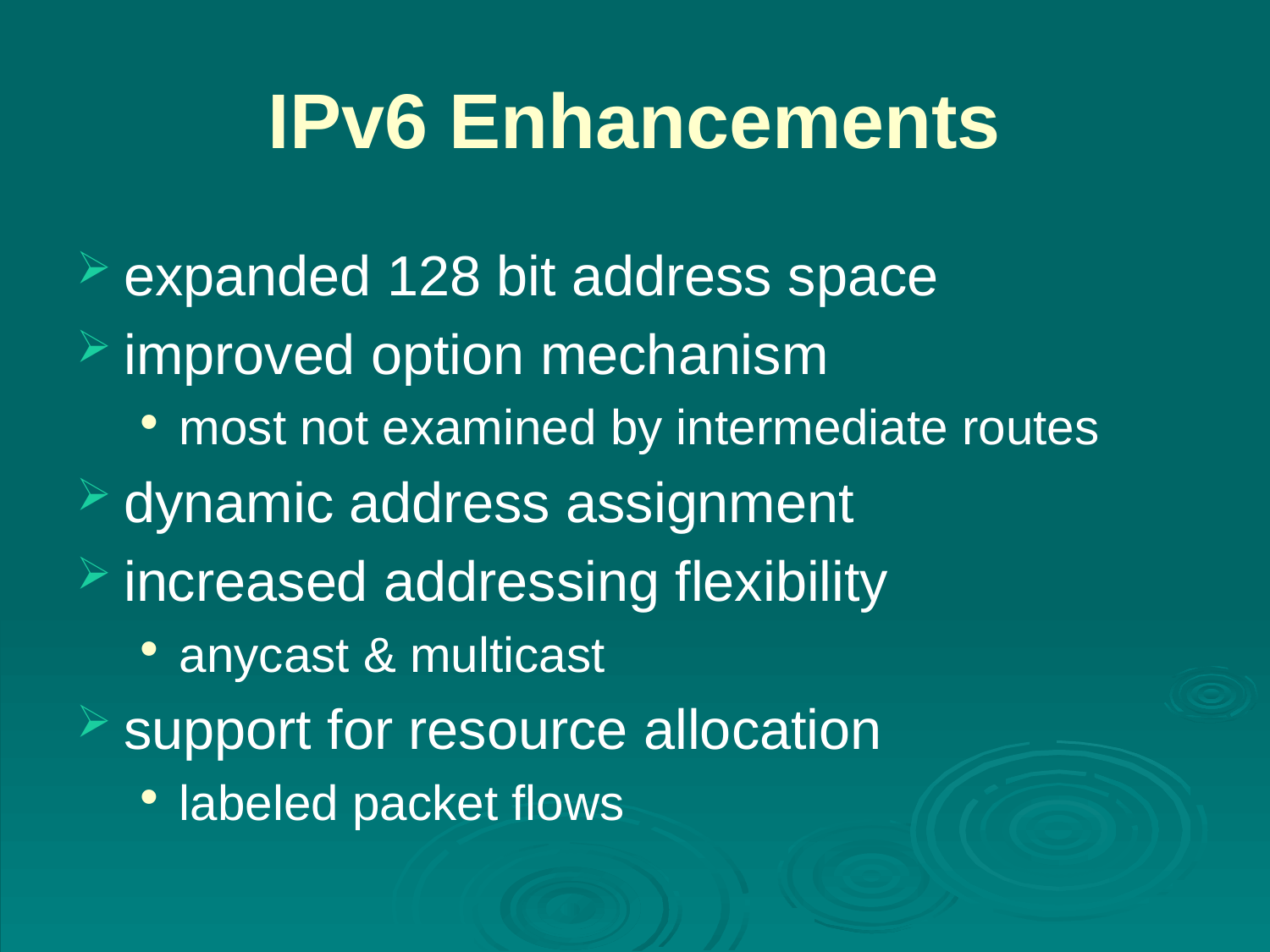

# IPv6 Enhancements
expanded 128 bit address space
improved option mechanism
most not examined by intermediate routes
dynamic address assignment
increased addressing flexibility
anycast & multicast
support for resource allocation
labeled packet flows